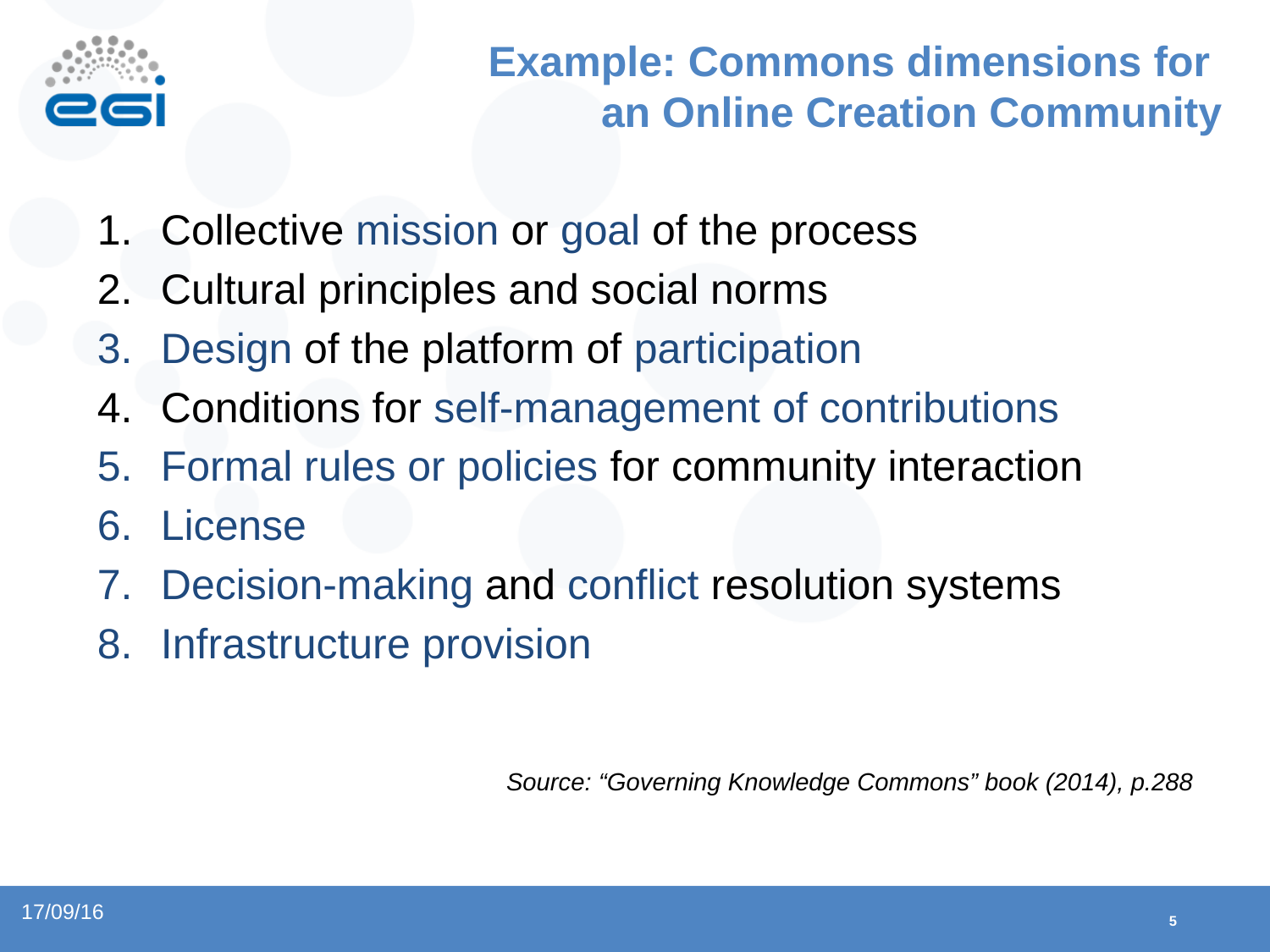

# Example: Commons dimensions for an Online Creation Community
Collective mission or goal of the process
Cultural principles and social norms
Design of the platform of participation
Conditions for self-management of contributions
Formal rules or policies for community interaction
License
Decision-making and conflict resolution systems
Infrastructure provision

Source: “Governing Knowledge Commons” book (2014), p.288
17/09/16